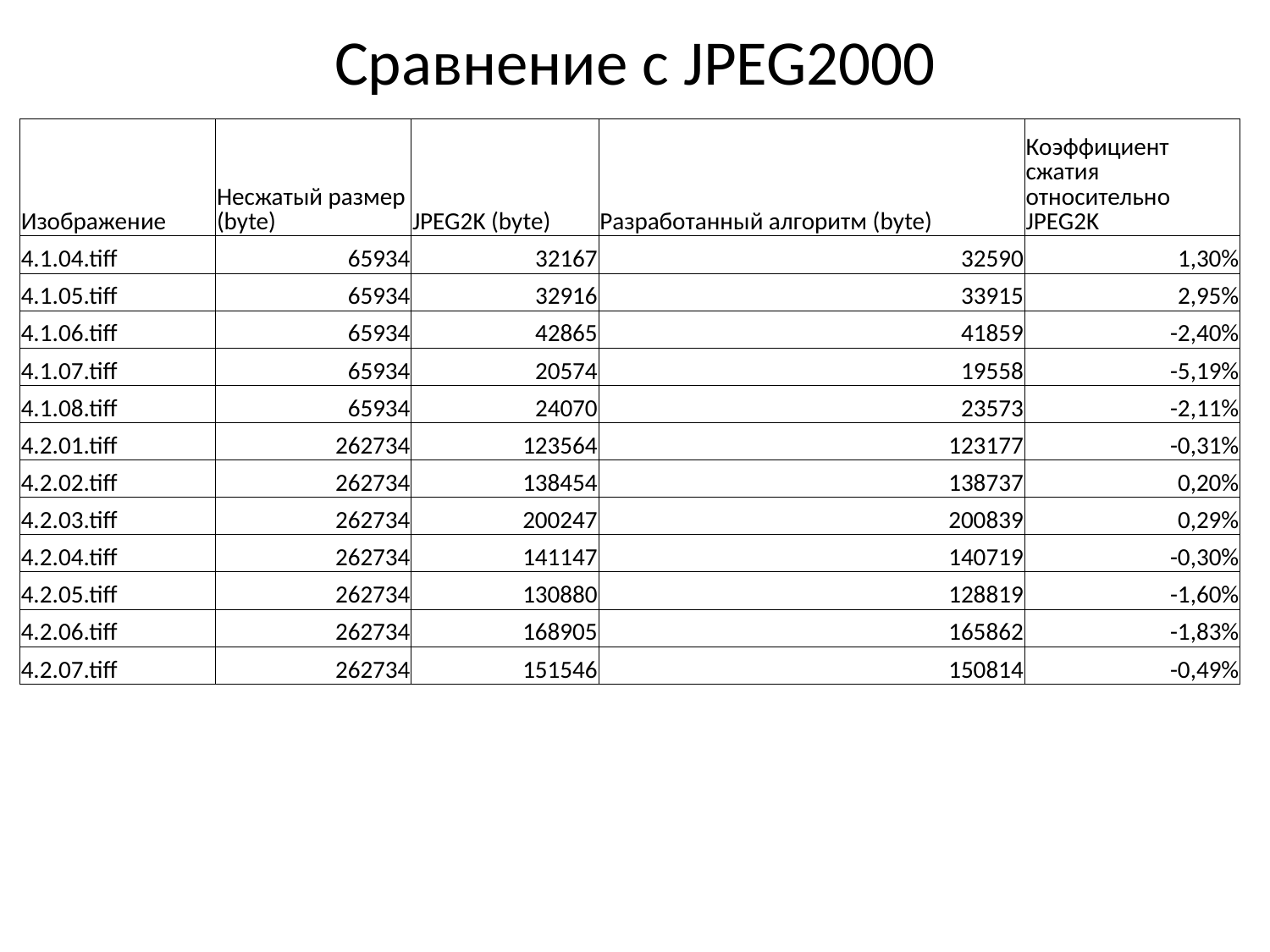

# Сравнение с JPEG2000
| Изображение | Несжатый размер (byte) | JPEG2K (byte) | Разработанный алгоритм (byte) | Коэффициент сжатия относительно JPEG2K |
| --- | --- | --- | --- | --- |
| 4.1.04.tiff | 65934 | 32167 | 32590 | 1,30% |
| 4.1.05.tiff | 65934 | 32916 | 33915 | 2,95% |
| 4.1.06.tiff | 65934 | 42865 | 41859 | -2,40% |
| 4.1.07.tiff | 65934 | 20574 | 19558 | -5,19% |
| 4.1.08.tiff | 65934 | 24070 | 23573 | -2,11% |
| 4.2.01.tiff | 262734 | 123564 | 123177 | -0,31% |
| 4.2.02.tiff | 262734 | 138454 | 138737 | 0,20% |
| 4.2.03.tiff | 262734 | 200247 | 200839 | 0,29% |
| 4.2.04.tiff | 262734 | 141147 | 140719 | -0,30% |
| 4.2.05.tiff | 262734 | 130880 | 128819 | -1,60% |
| 4.2.06.tiff | 262734 | 168905 | 165862 | -1,83% |
| 4.2.07.tiff | 262734 | 151546 | 150814 | -0,49% |